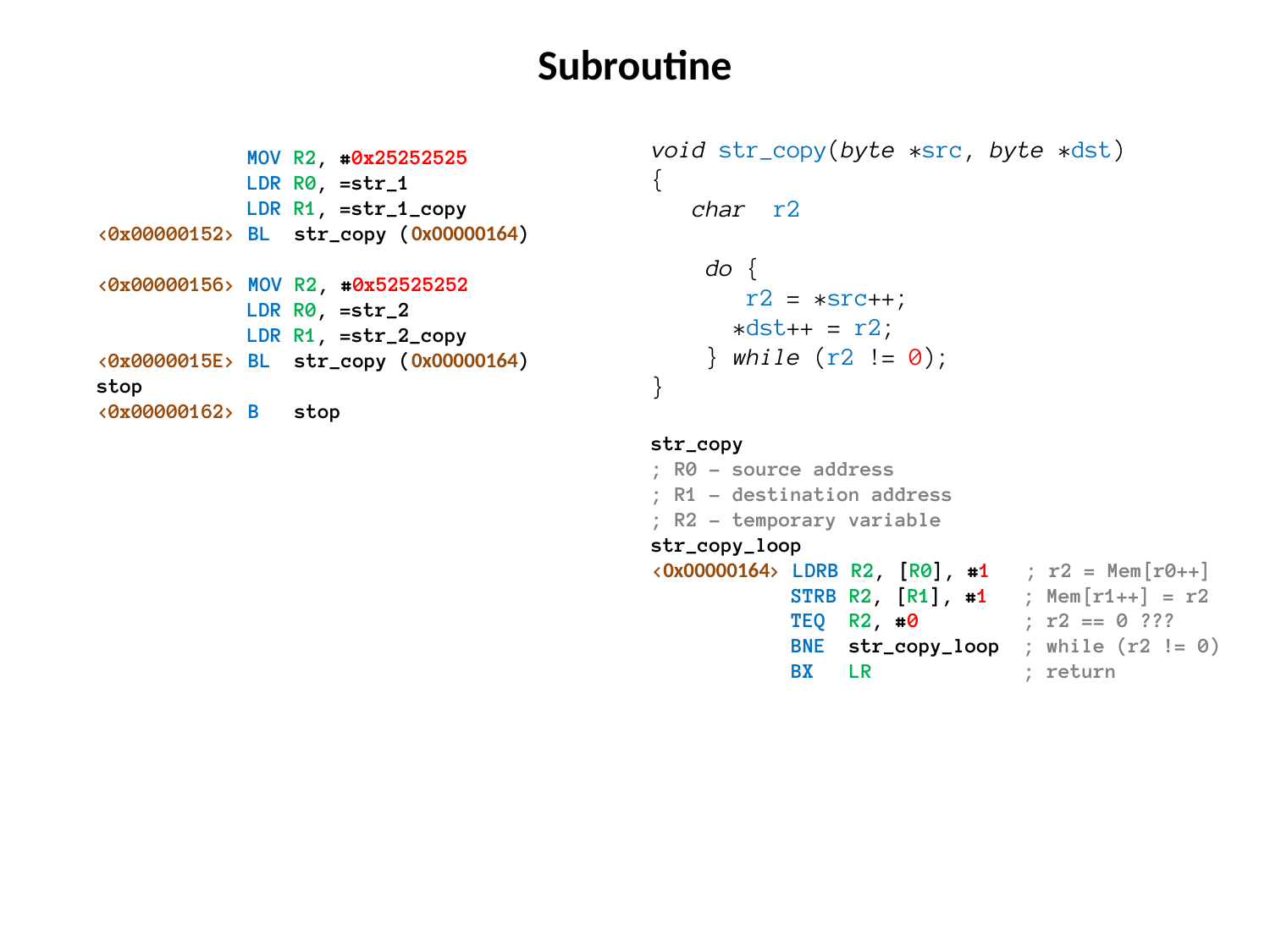

Subroutine
void str_copy(byte *src, byte *dst)
{
   char  r2

    do {
       r2 = *src++;
      *dst++ = r2;
    } while (r2 != 0);
}
	  MOV R2, #0x25252525
	  LDR R0, =str_1
	  LDR R1, =str_1_copy
<0x00000152> BL  str_copy (0x00000164)

<0x00000156> MOV R2, #0x52525252
	  LDR R0, =str_2
	  LDR R1, =str_2_copy
<0x0000015E> BL  str_copy (0x00000164)
stop
<0x00000162> B   stop
str_copy
; R0 - source address
; R1 - destination address
; R2 - temporary variable
str_copy_loop
<0x00000164> LDRB R2, [R0], #1   ; r2 = Mem[r0++]
            STRB R2, [R1], #1   ; Mem[r1++] = r2
            TEQ  R2, #0         ; r2 == 0 ???
            BNE  str_copy_loop  ; while (r2 != 0)
            BX   LR             ; return